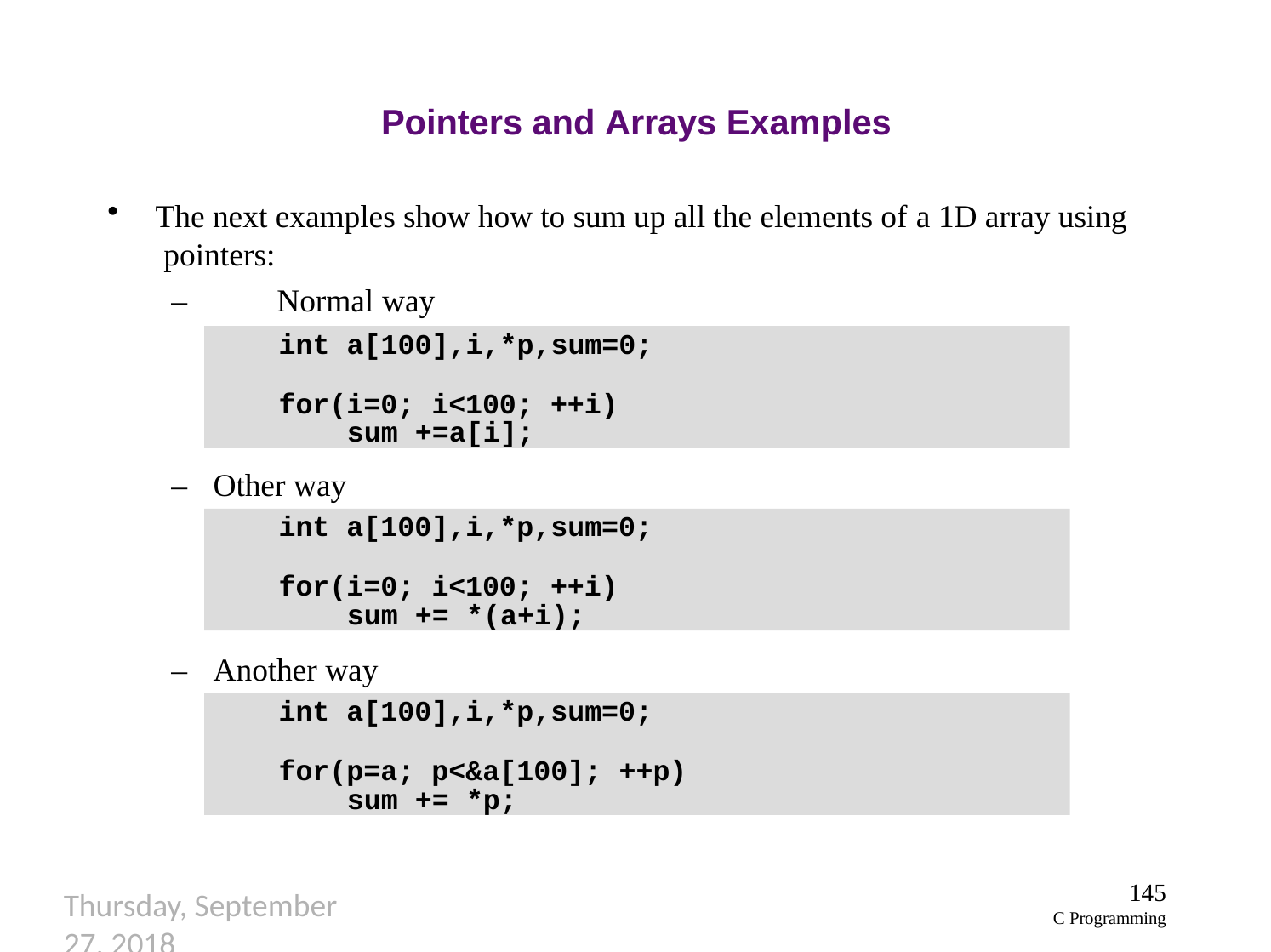

# Pointers and Arrays Examples
The next examples show how to sum up all the elements of a 1D array using  pointers:
–	Normal way
int a[100],i,*p,sum=0;

for(i=0; i<100; ++i)  sum +=a[i];
–	Other way
int a[100],i,*p,sum=0;

for(i=0; i<100; ++i)  sum += *(a+i);
–	Another way
int a[100],i,*p,sum=0;

for(p=a; p<&a[100]; ++p)  sum += *p;
145
C Programming
Thursday, September 27, 2018